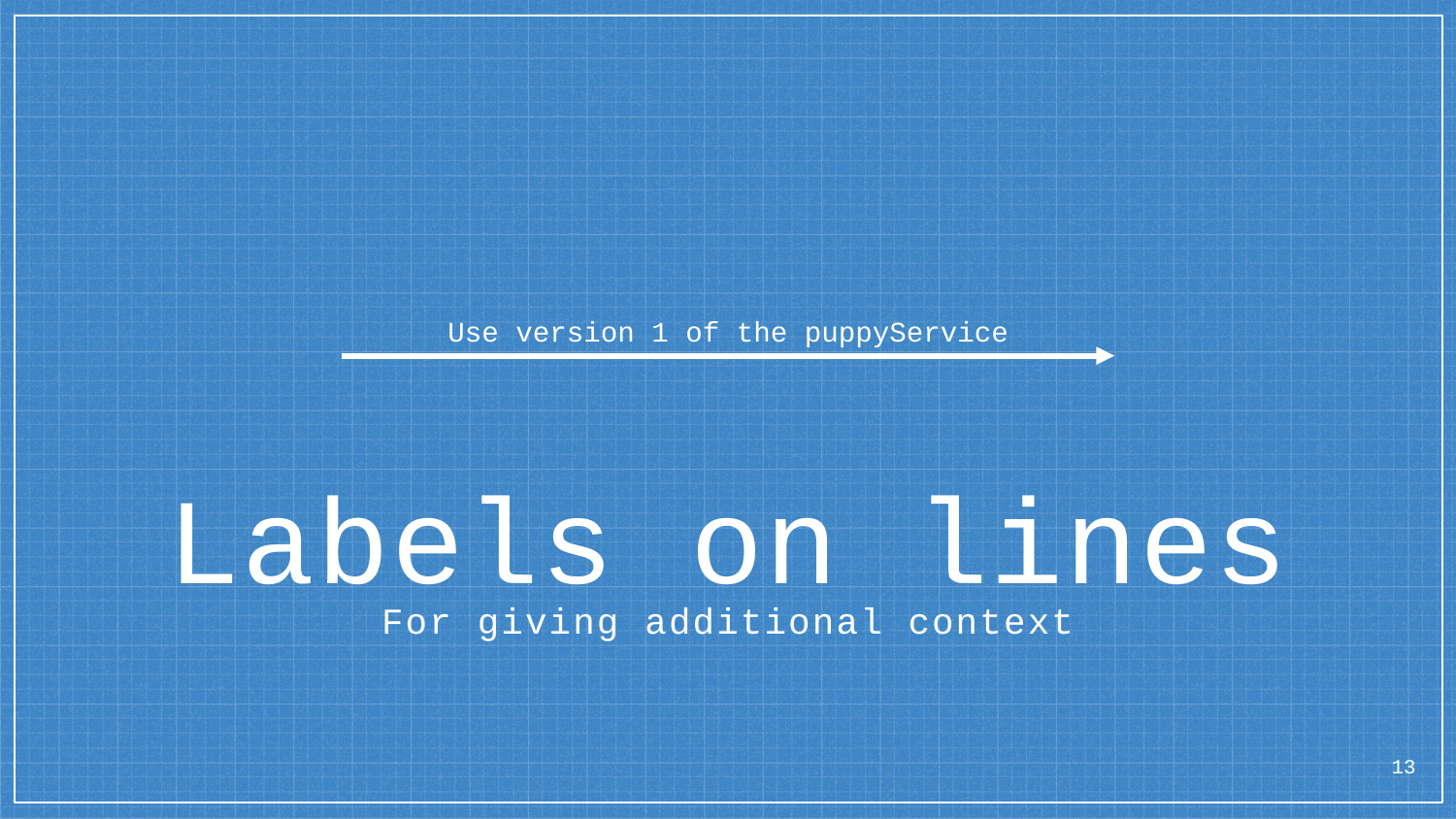

Use version 1 of the puppyService
Labels on lines
For giving additional context
13